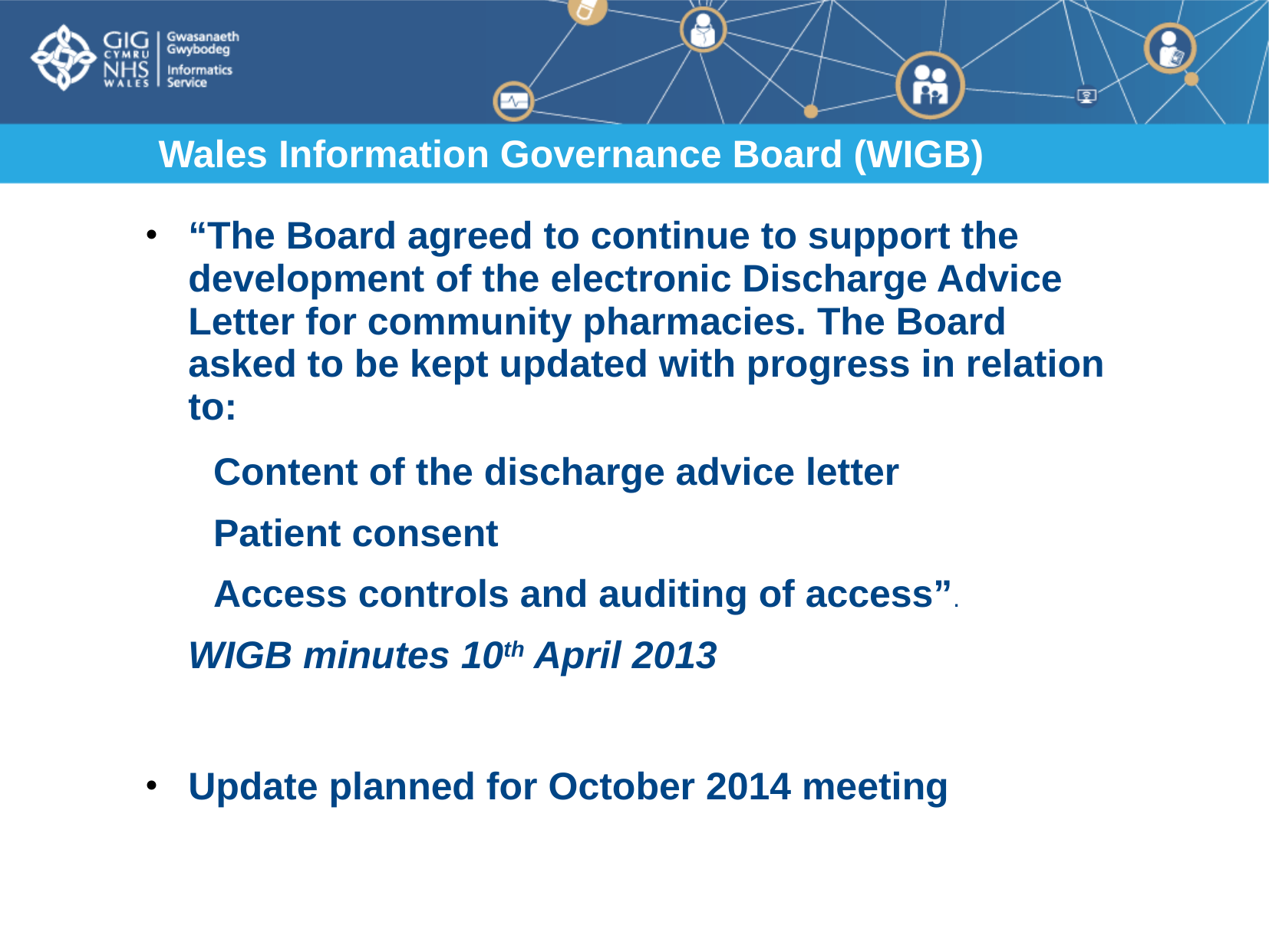

# Wales Information Governance Board (WIGB)
“The Board agreed to continue to support the development of the electronic Discharge Advice Letter for community pharmacies. The Board asked to be kept updated with progress in relation to:
 Content of the discharge advice letter
 Patient consent
 Access controls and auditing of access”.
    WIGB minutes 10th April 2013

Update planned for October 2014 meeting